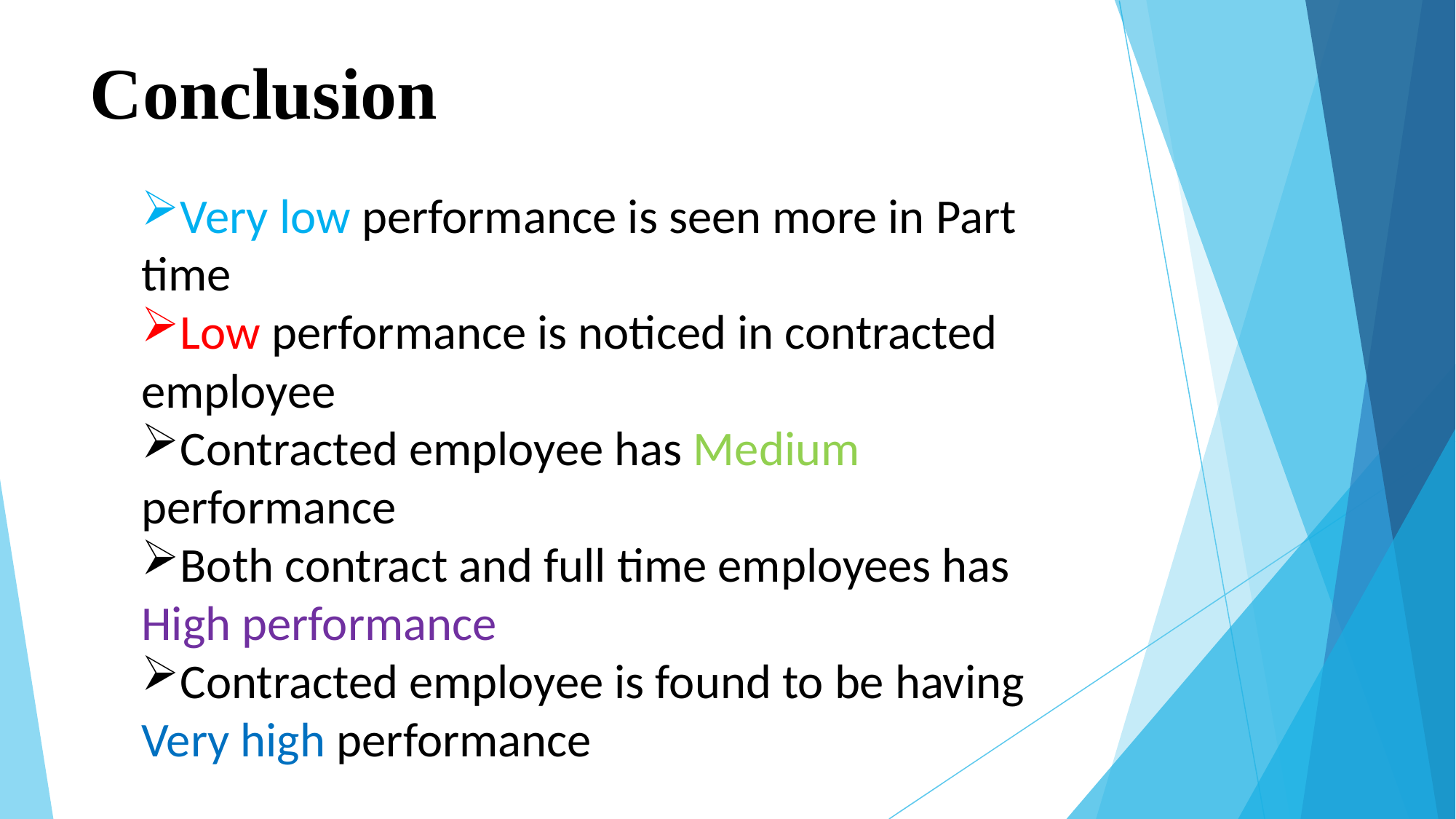

# Conclusion
Very low performance is seen more in Part time
Low performance is noticed in contracted employee
Contracted employee has Medium performance
Both contract and full time employees has High performance
Contracted employee is found to be having Very high performance